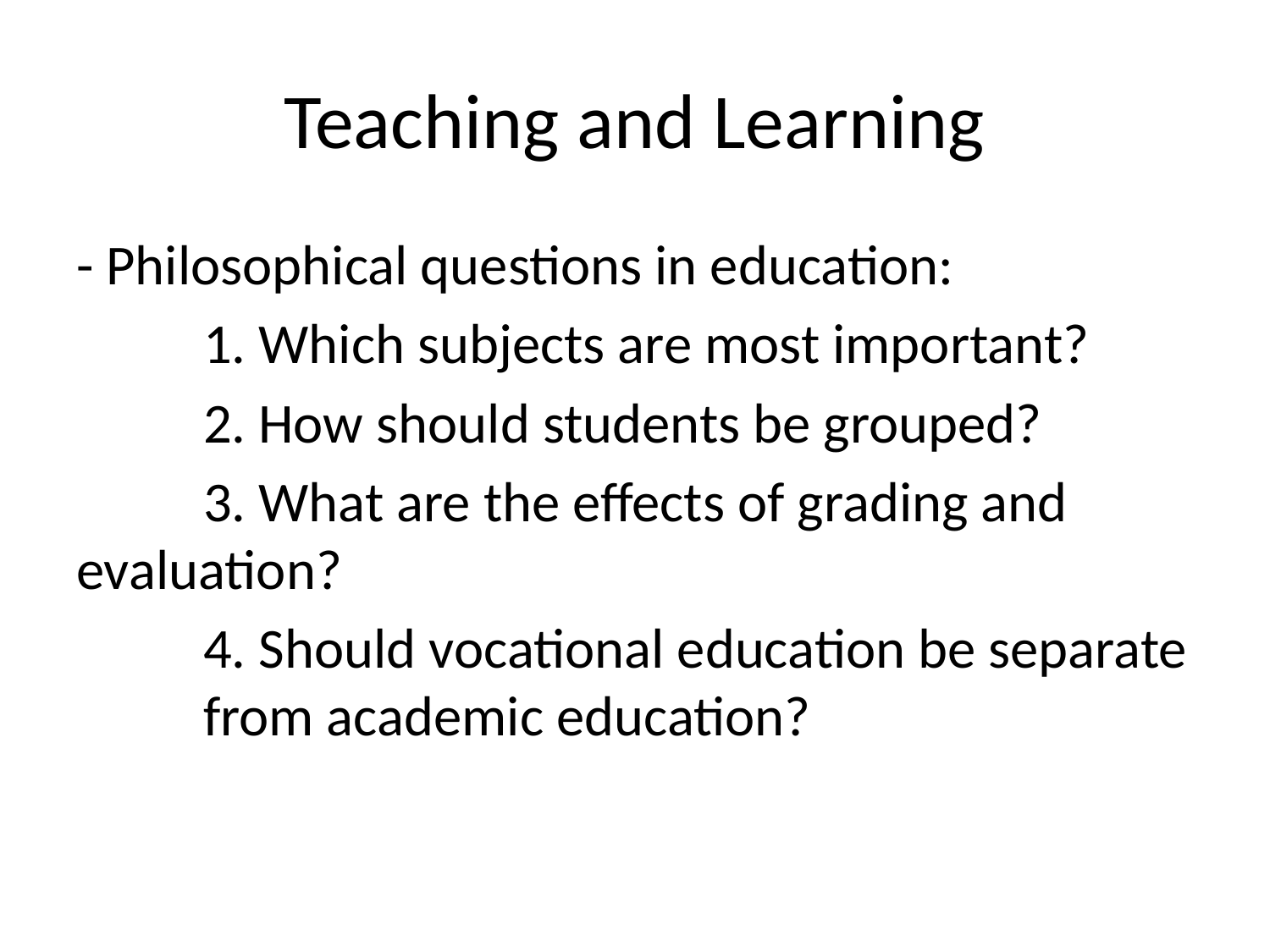

# Teaching and Learning
- Philosophical questions in education:
	1. Which subjects are most important?
	2. How should students be grouped?
	3. What are the effects of grading and 	evaluation?
	4. Should vocational education be separate 	from academic education?